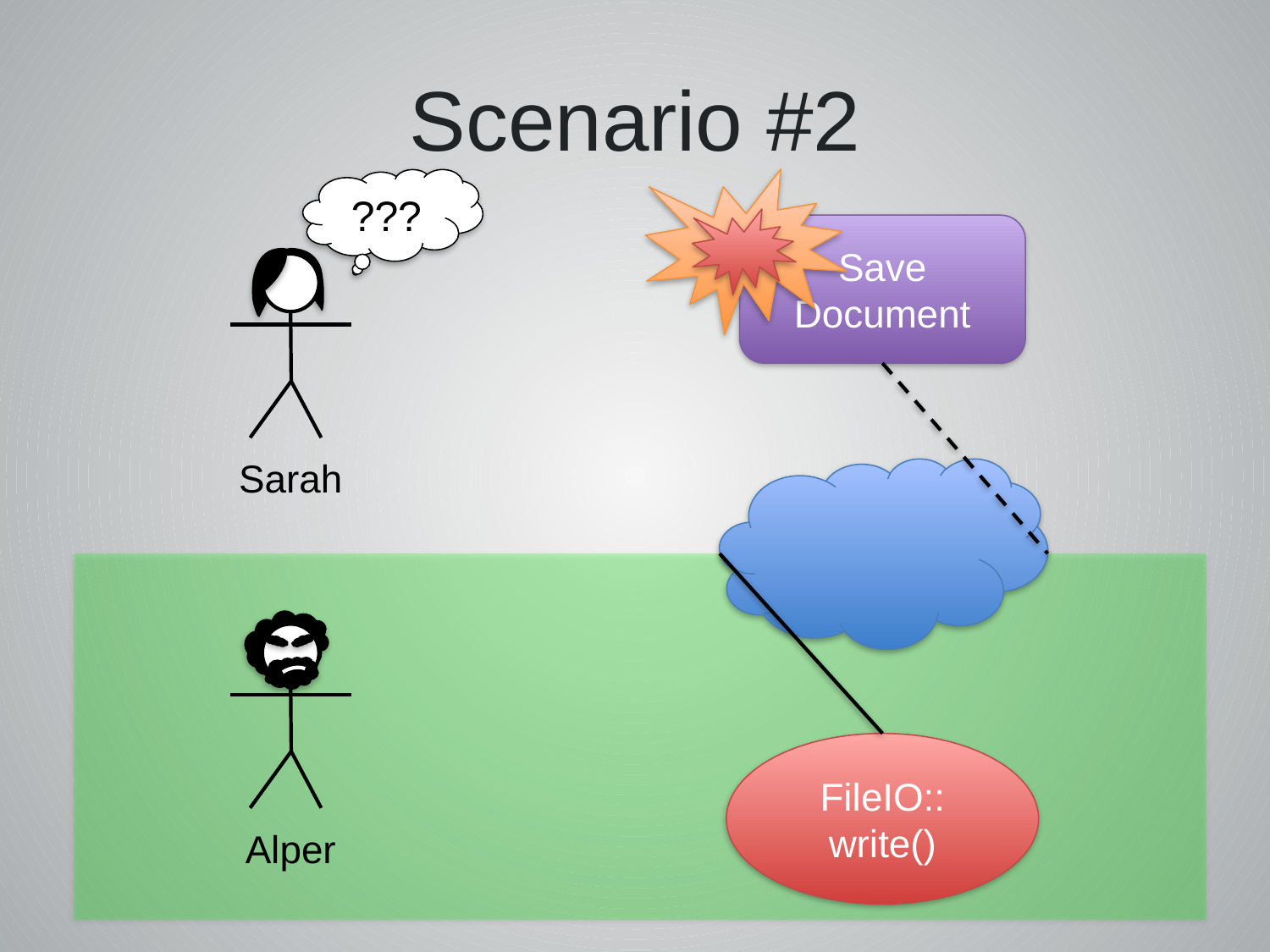

# Scenario #2
???

Save Document

Sarah

FileIO:: write()
Alper